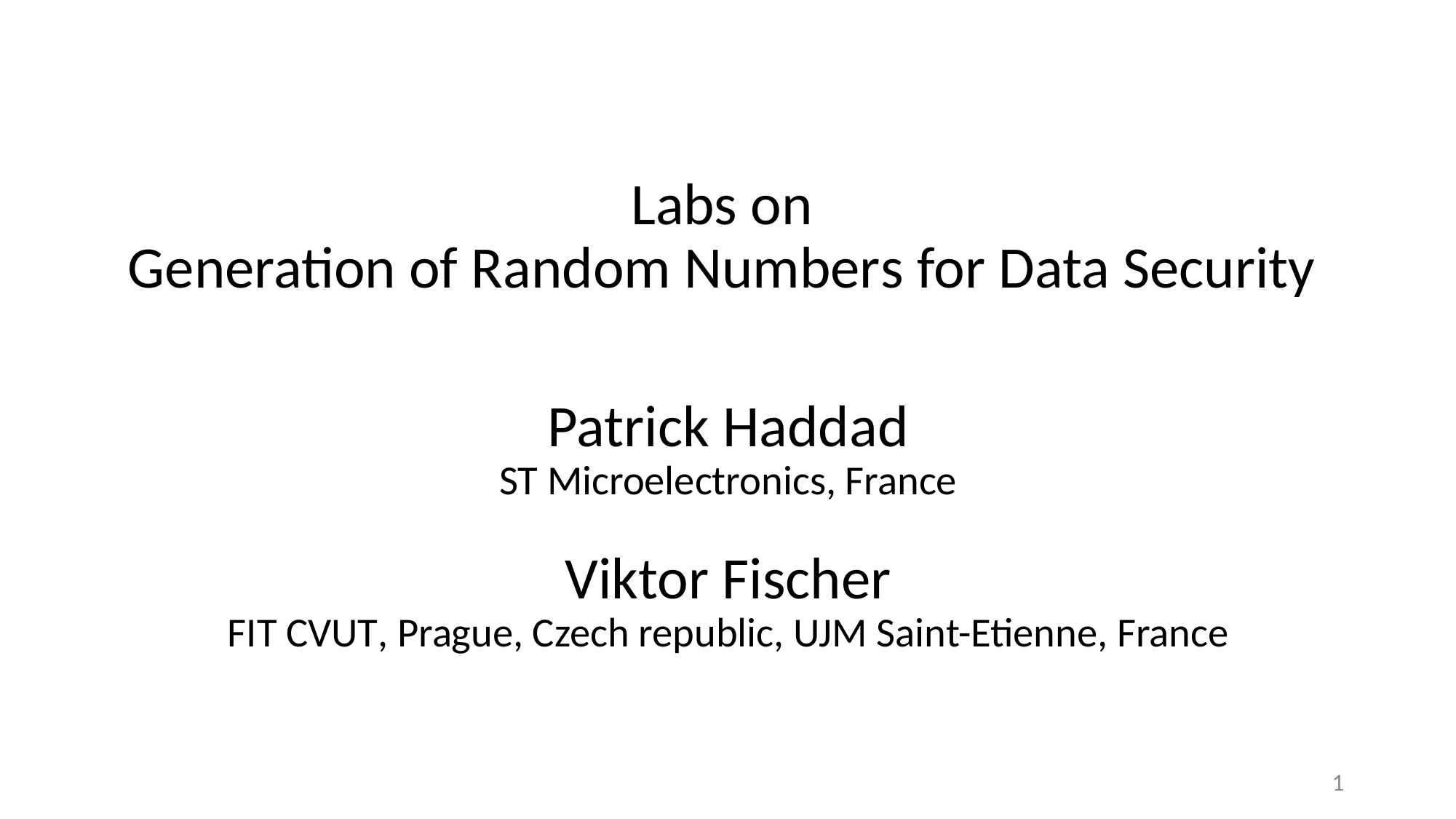

# Labs on Generation of Random Numbers for Data Security Patrick Haddad ST Microelectronics, France Viktor Fischer FIT CVUT, Prague, Czech republic, UJM Saint-Etienne, France
1